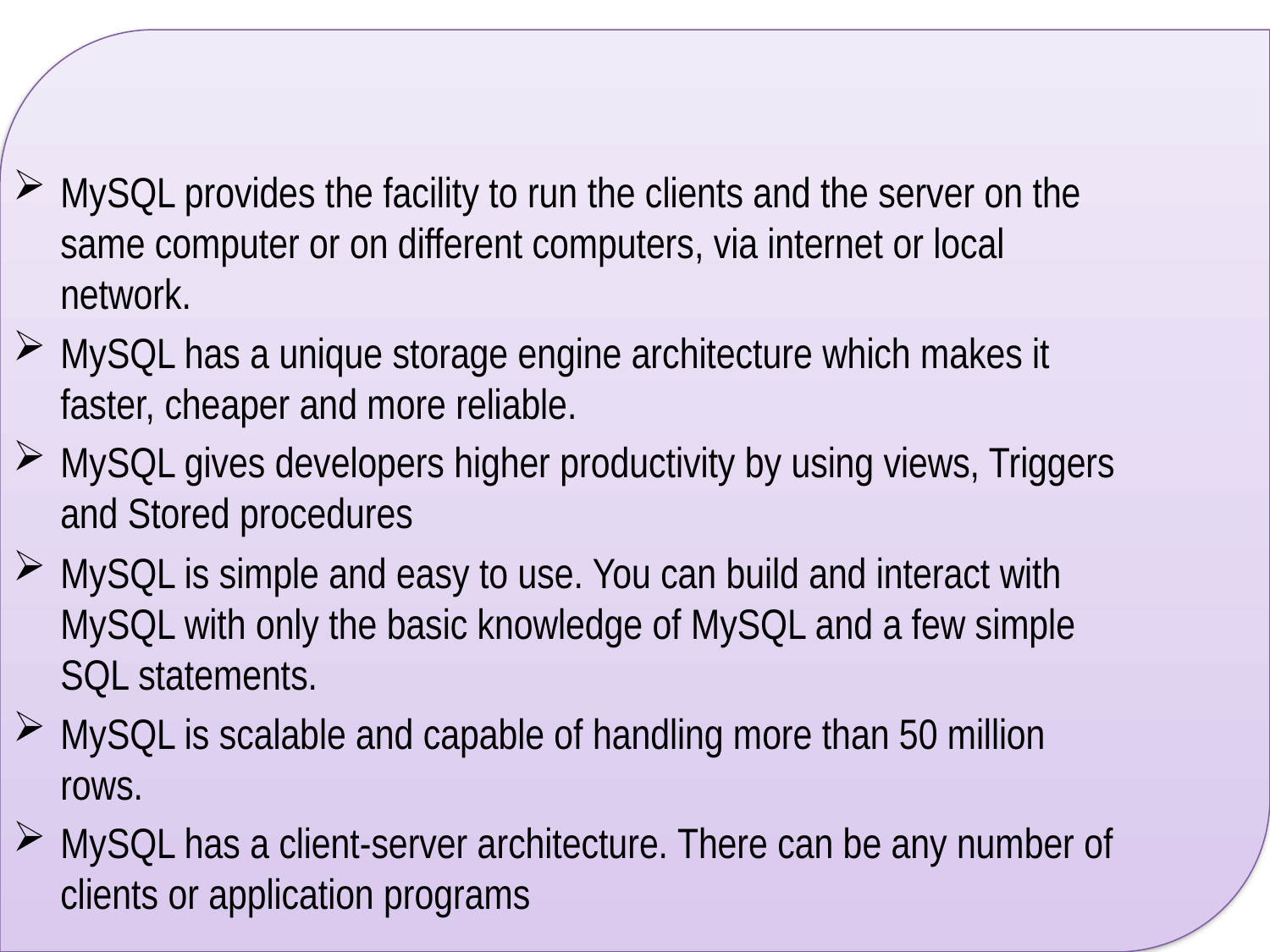

MySQL provides the facility to run the clients and the server on the same computer or on different computers, via internet or local network.
MySQL has a unique storage engine architecture which makes it faster, cheaper and more reliable.
MySQL gives developers higher productivity by using views, Triggers and Stored procedures
MySQL is simple and easy to use. You can build and interact with MySQL with only the basic knowledge of MySQL and a few simple SQL statements.
MySQL is scalable and capable of handling more than 50 million rows.
MySQL has a client-server architecture. There can be any number of clients or application programs